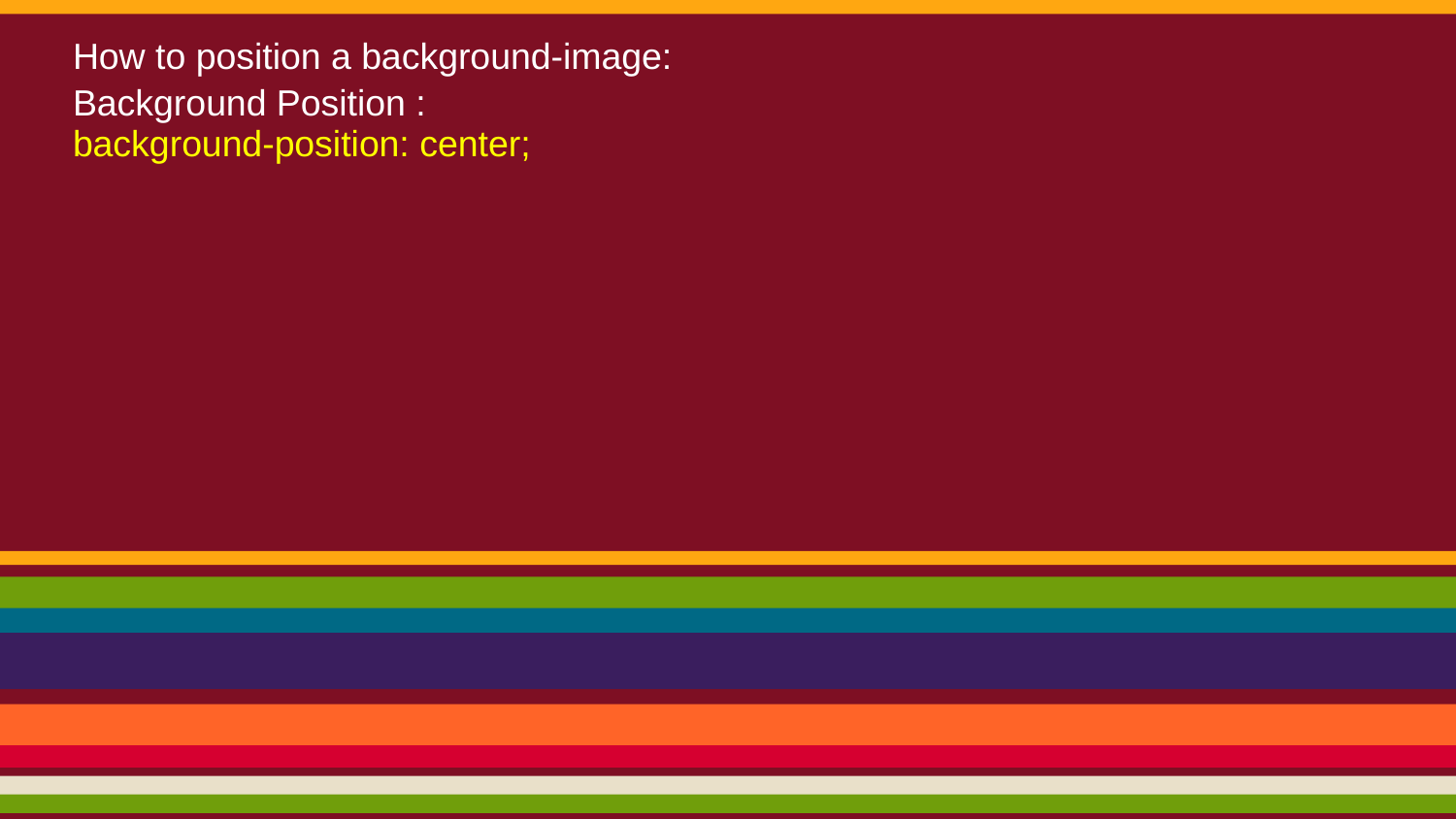

# Background Position :
How to position a background-image:

background-position: center;